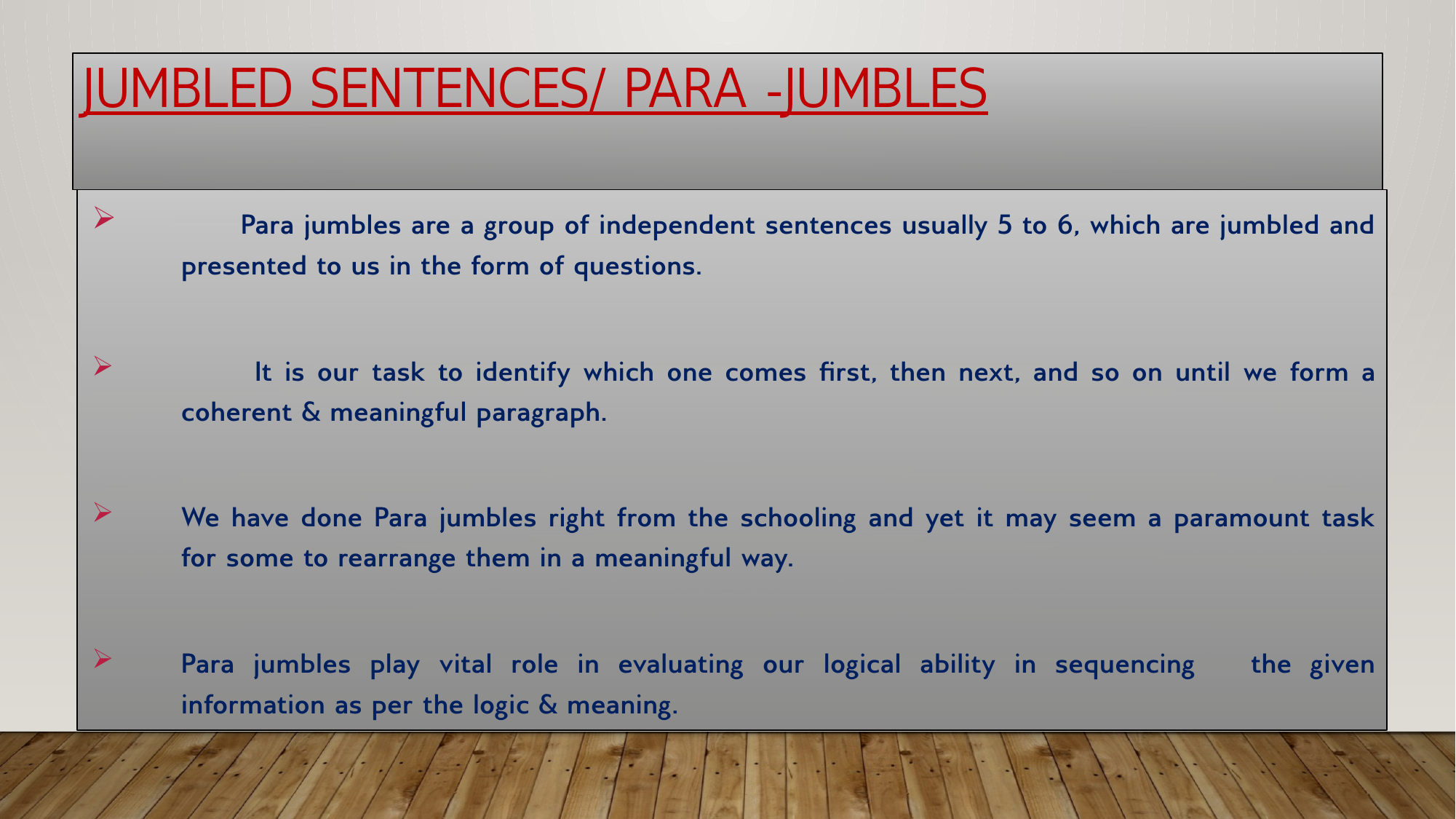

# Jumbled Sentences/ Para -jumbles
      Para jumbles are a group of independent sentences usually 5 to 6, which are jumbled and presented to us in the form of questions.

      It is our task to identify which one comes first, then next, and so on until we form a coherent & meaningful paragraph.

We have done Para jumbles right from the schooling and yet it may seem a paramount task for some to rearrange them in a meaningful way.

Para jumbles play vital role in evaluating our logical ability in sequencing   the given information as per the logic & meaning.